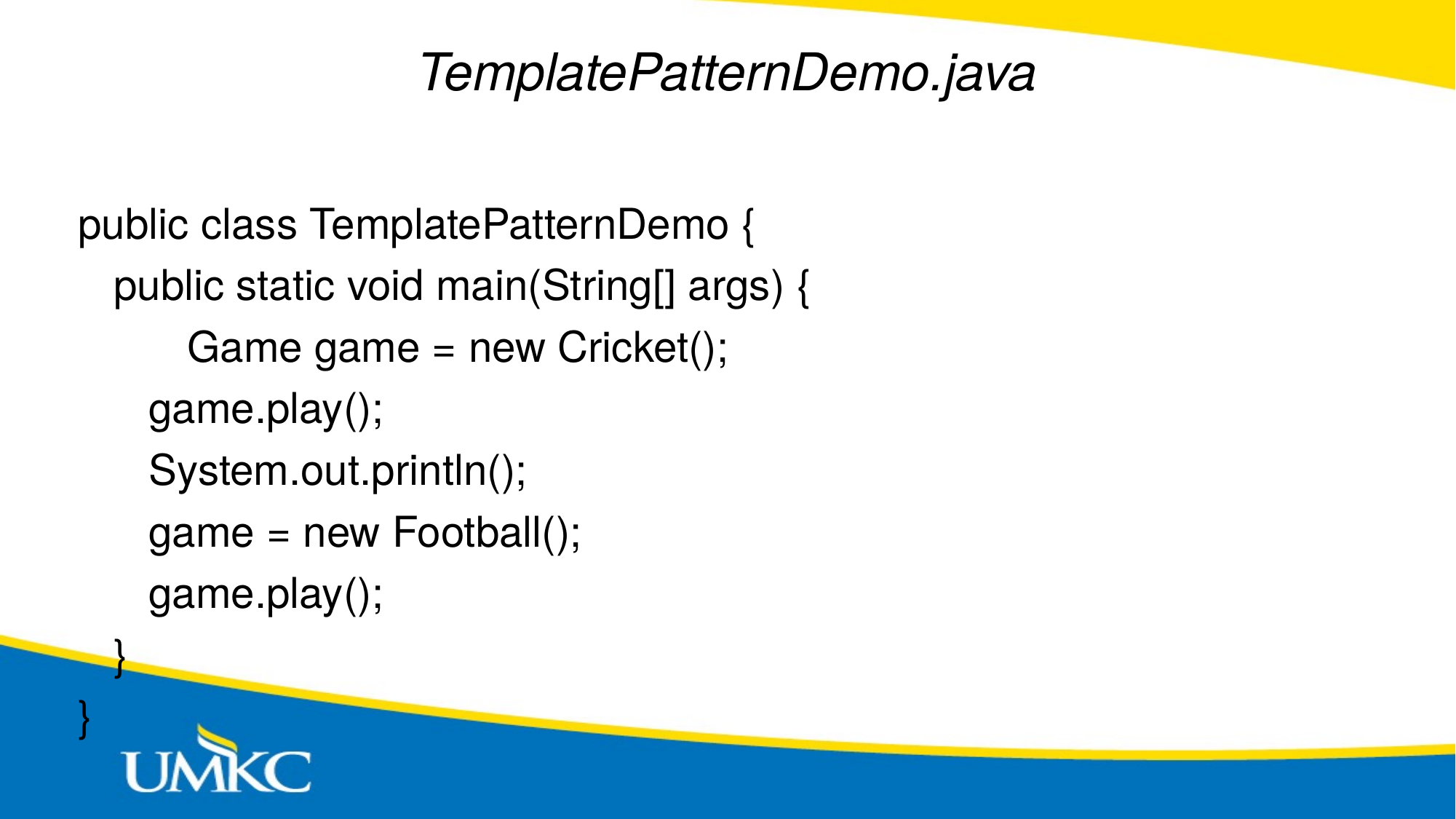

# TemplatePatternDemo.java
public class TemplatePatternDemo {
   public static void main(String[] args) {
	Game game = new Cricket();
      game.play();
      System.out.println();
      game = new Football();
      game.play();
   }
}